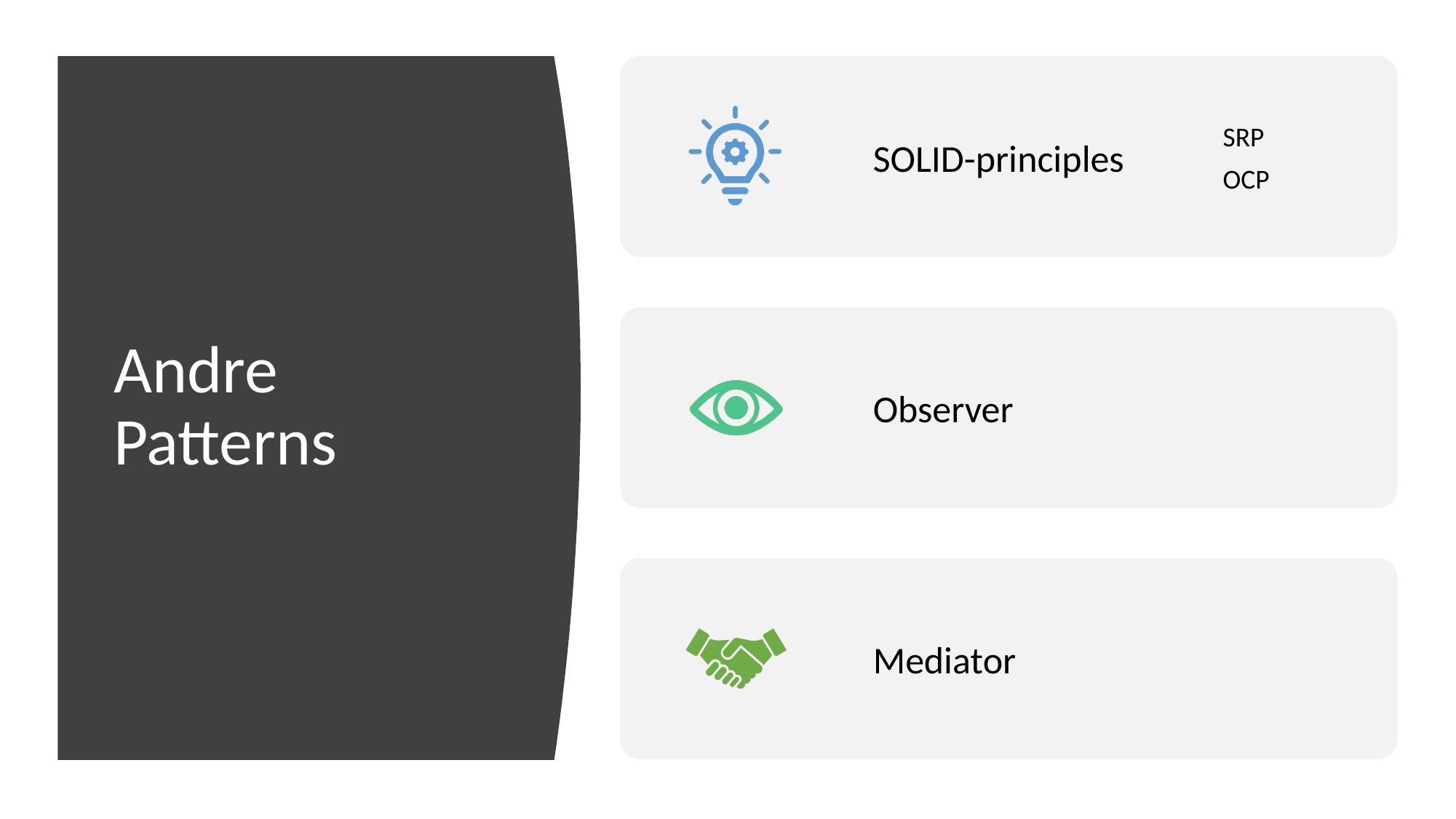

SOLID-principles
SRP
OCP
Observer
Mediator

# Andre Patterns